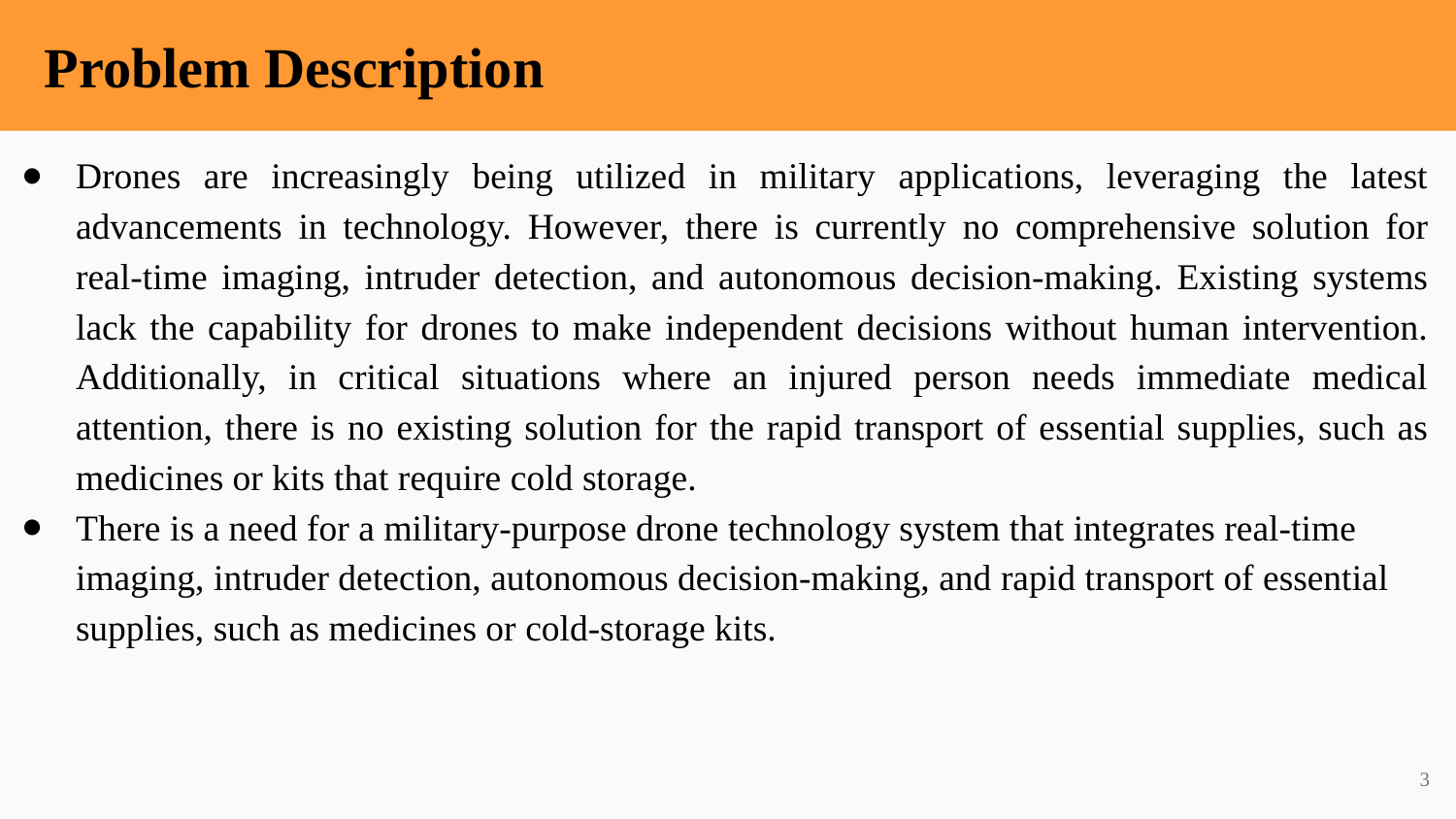

Problem Description
Drones are increasingly being utilized in military applications, leveraging the latest advancements in technology. However, there is currently no comprehensive solution for real-time imaging, intruder detection, and autonomous decision-making. Existing systems lack the capability for drones to make independent decisions without human intervention. Additionally, in critical situations where an injured person needs immediate medical attention, there is no existing solution for the rapid transport of essential supplies, such as medicines or kits that require cold storage.
There is a need for a military-purpose drone technology system that integrates real-time imaging, intruder detection, autonomous decision-making, and rapid transport of essential supplies, such as medicines or cold-storage kits.
3